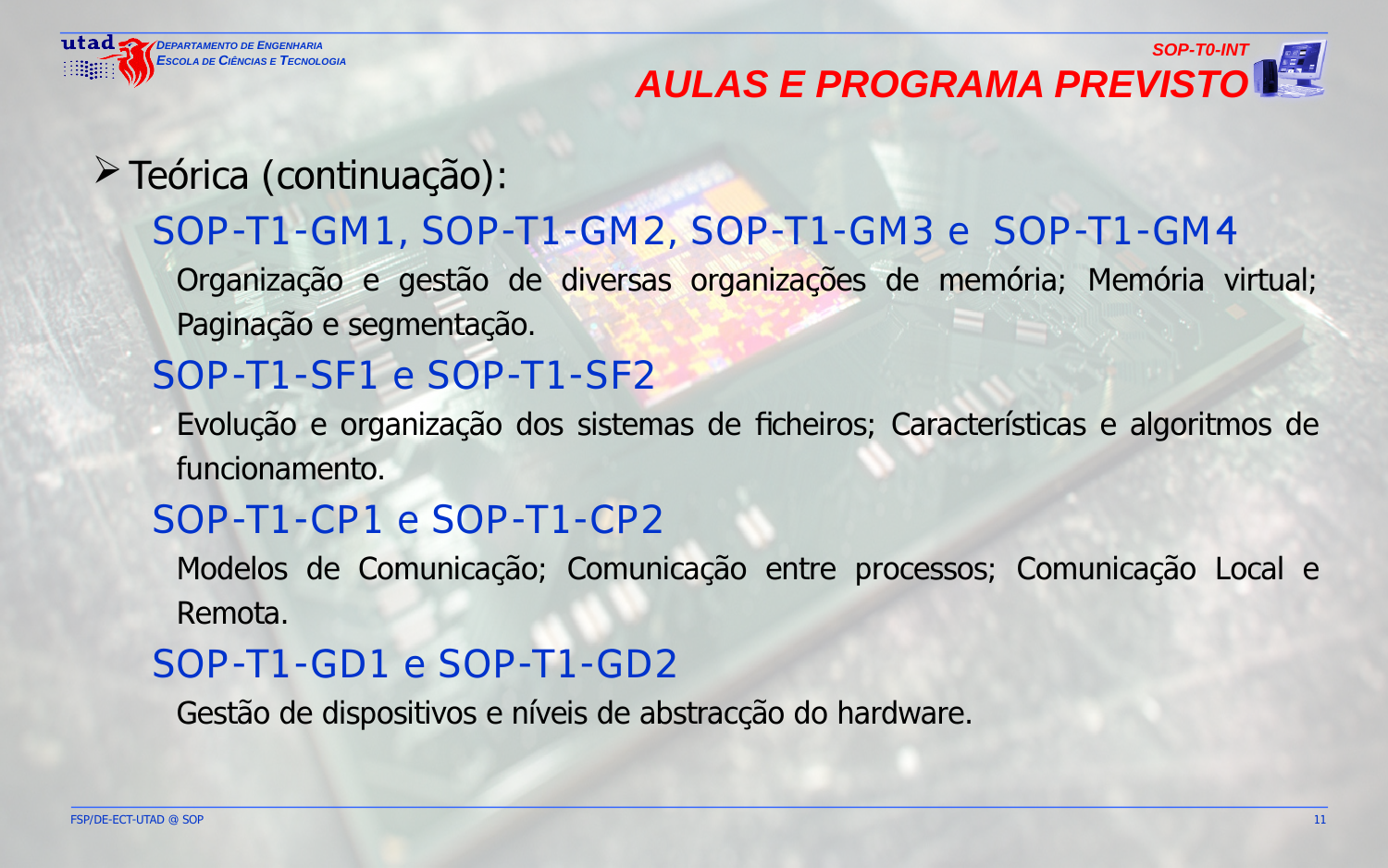

SOP-T0-INT
Aulas e Programa Previsto
Teórica (continuação):
SOP-T1-GM1, SOP-T1-GM2, SOP-T1-GM3 e  SOP-T1-GM4
Organização e gestão de diversas organizações de memória; Memória virtual; Paginação e segmentação.
SOP-T1-SF1 e SOP-T1-SF2
Evolução e organização dos sistemas de ficheiros; Características e algoritmos de funcionamento.
SOP-T1-CP1 e SOP-T1-CP2
Modelos de Comunicação; Comunicação entre processos; Comunicação Local e Remota.
SOP-T1-GD1 e SOP-T1-GD2
Gestão de dispositivos e níveis de abstracção do hardware.